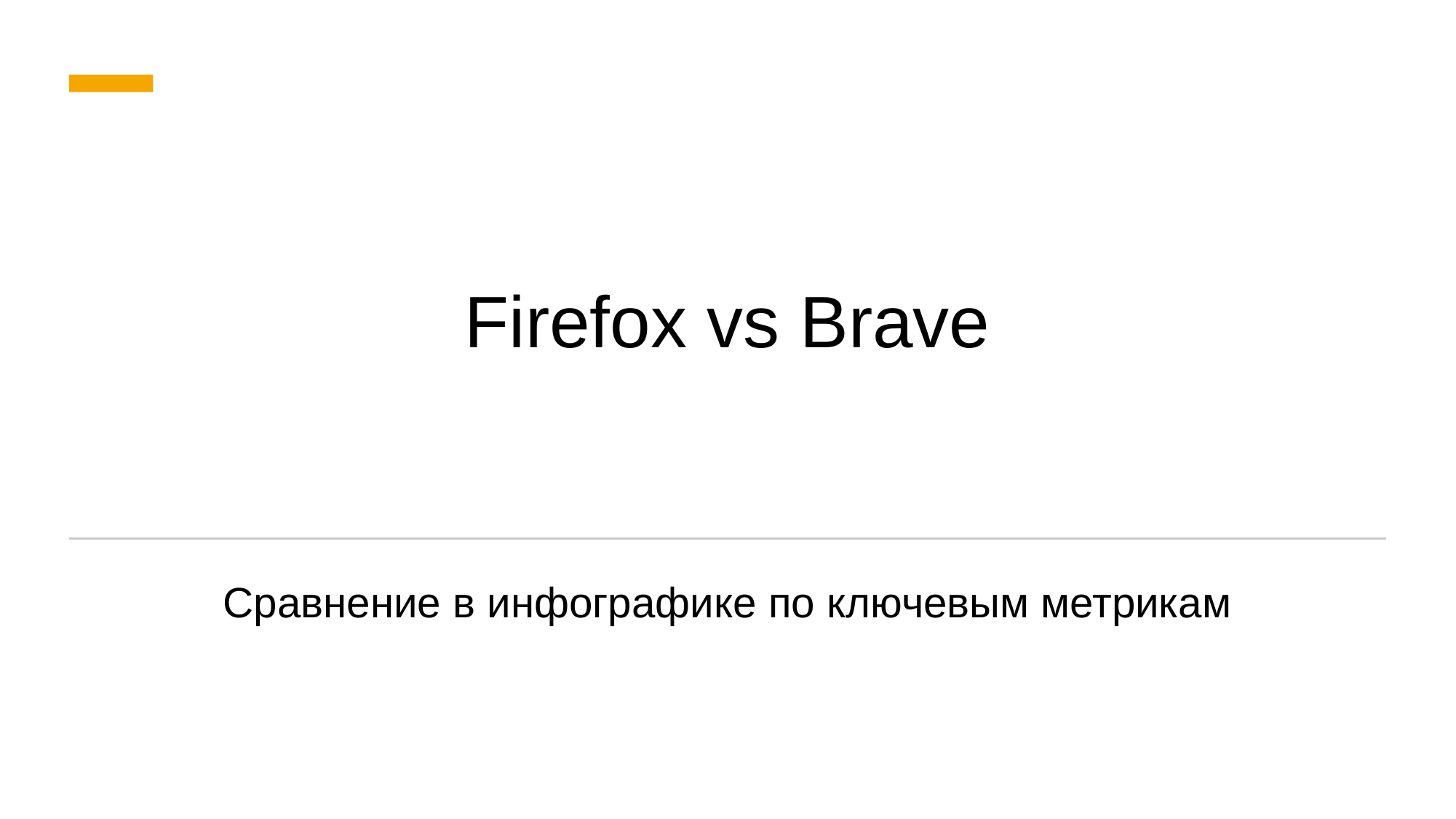

# Firefox vs Brave
Сравнение в инфографике по ключевым метрикам